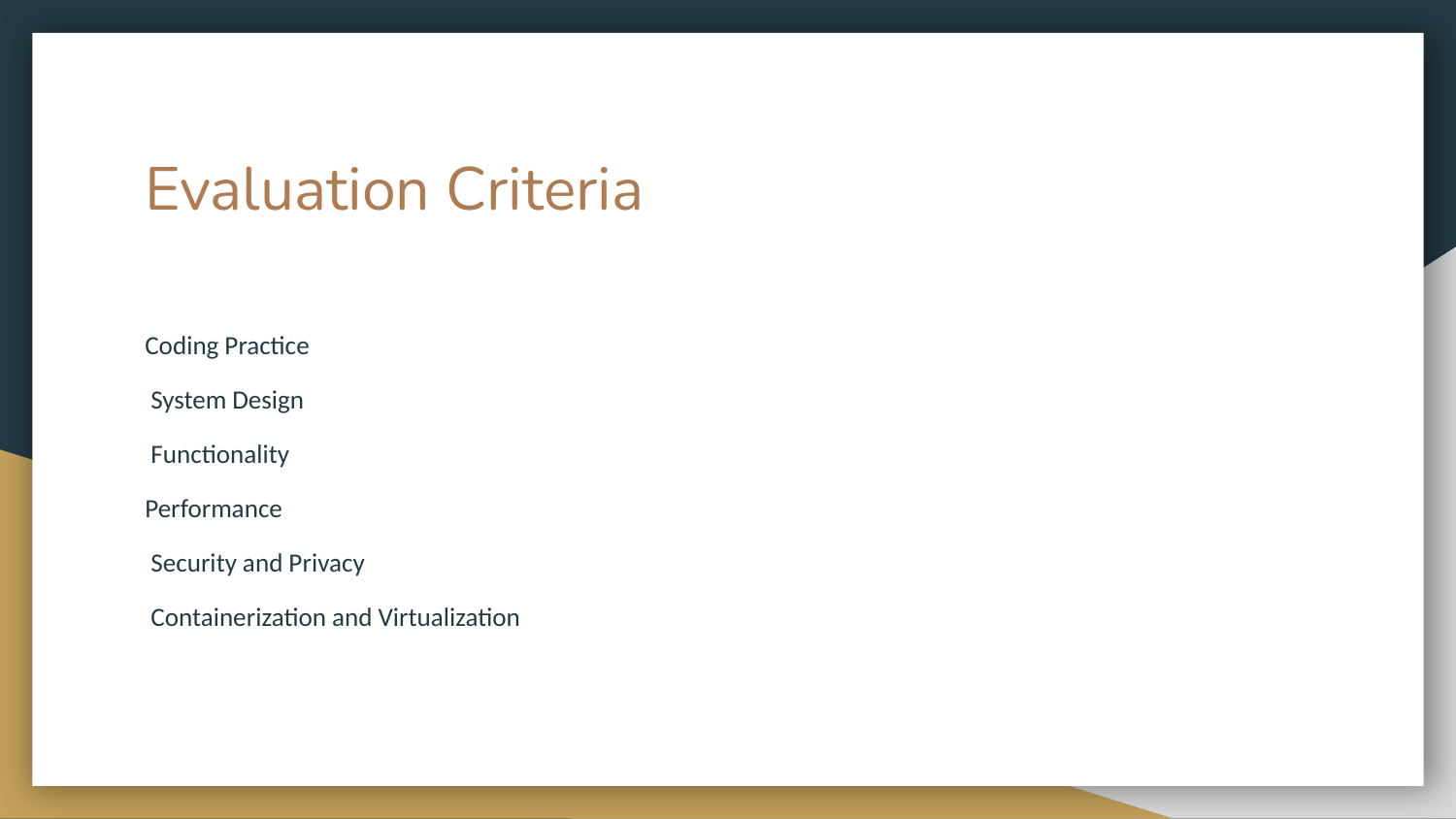

# Evaluation Criteria

Coding Practice
 System Design
 Functionality
Performance
 Security and Privacy
 Containerization and Virtualization